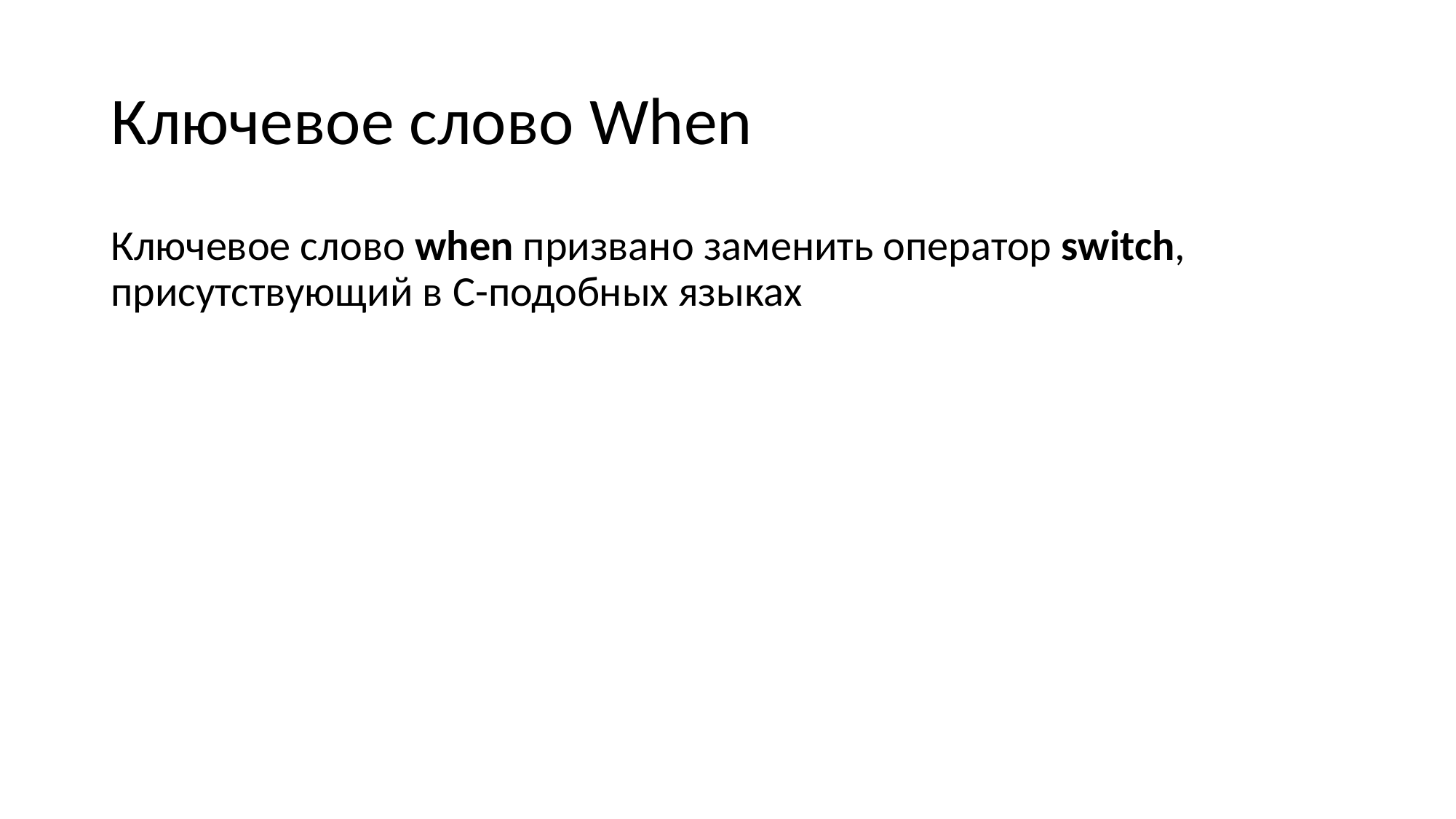

# Ключевое слово When
Ключевое слово when призвано заменить оператор switch, присутствующий в C-подобных языках